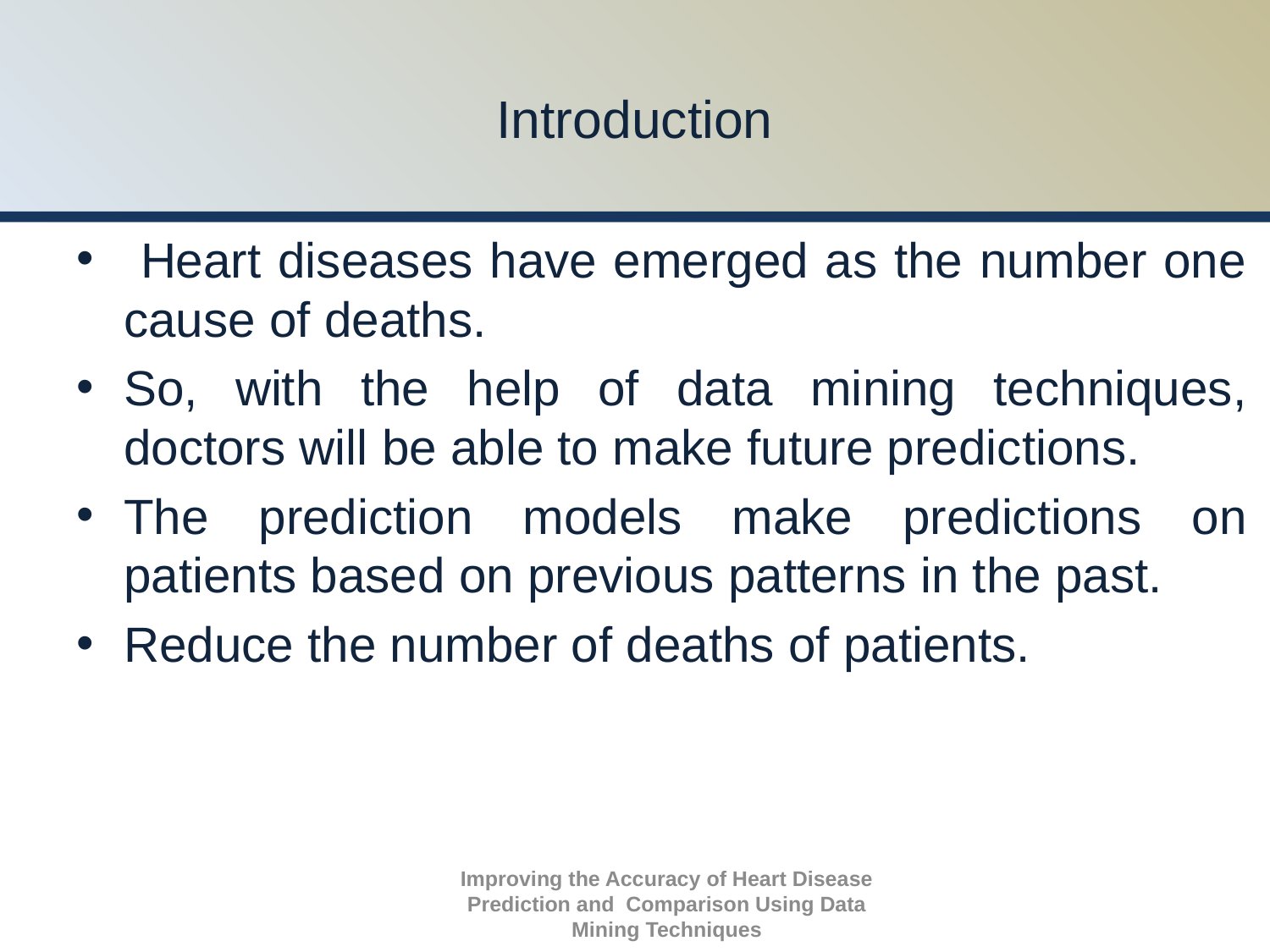

# Introduction
 Heart diseases have emerged as the number one cause of deaths.
So, with the help of data mining techniques, doctors will be able to make future predictions.
The prediction models make predictions on patients based on previous patterns in the past.
Reduce the number of deaths of patients.

Improving the Accuracy of Heart Disease Prediction and  Comparison Using Data Mining Techniques

4